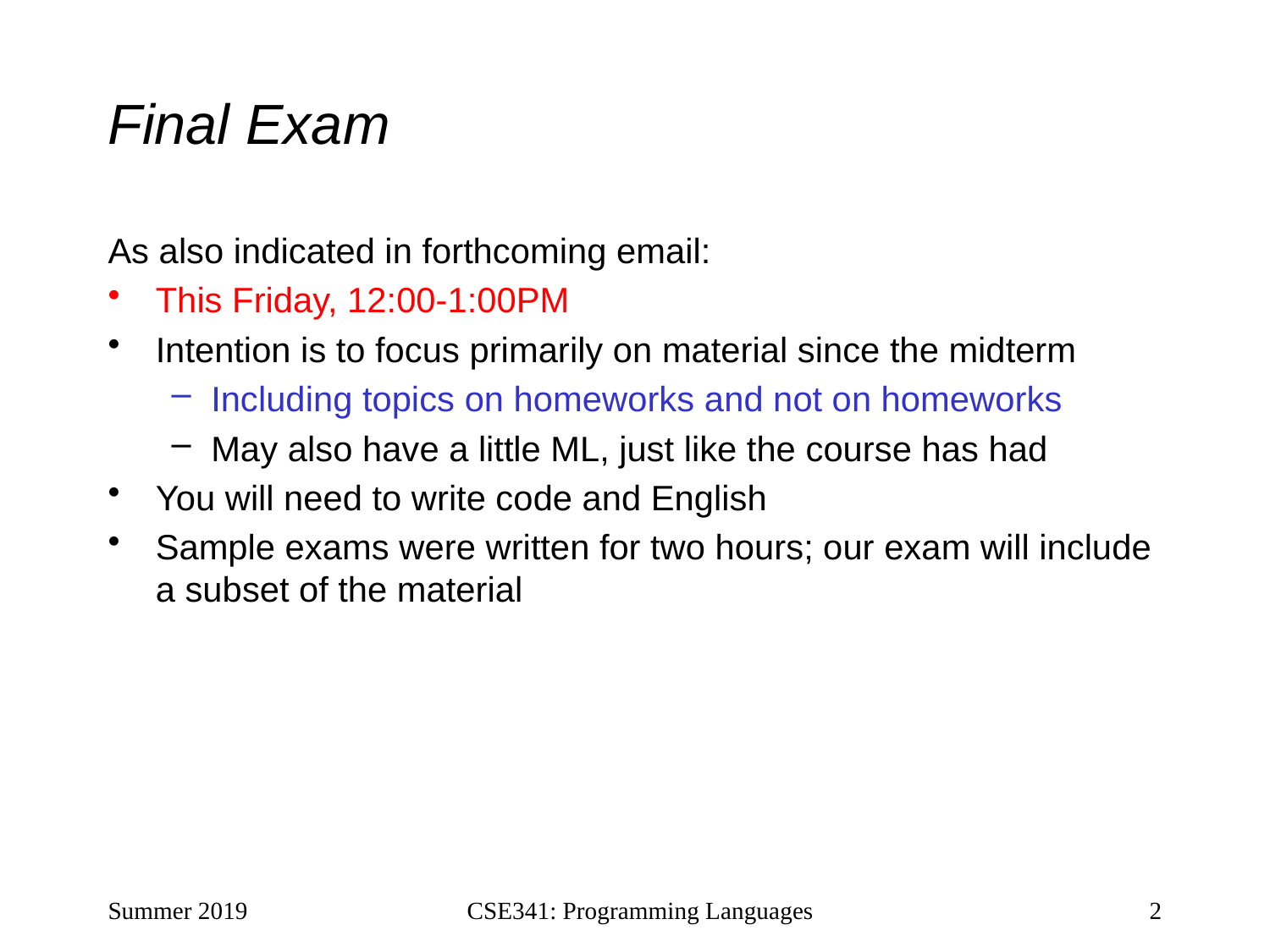

# Final Exam
As also indicated in forthcoming email:
This Friday, 12:00-1:00PM
Intention is to focus primarily on material since the midterm
Including topics on homeworks and not on homeworks
May also have a little ML, just like the course has had
You will need to write code and English
Sample exams were written for two hours; our exam will include a subset of the material

Summer 2019
CSE341: Programming Languages
2